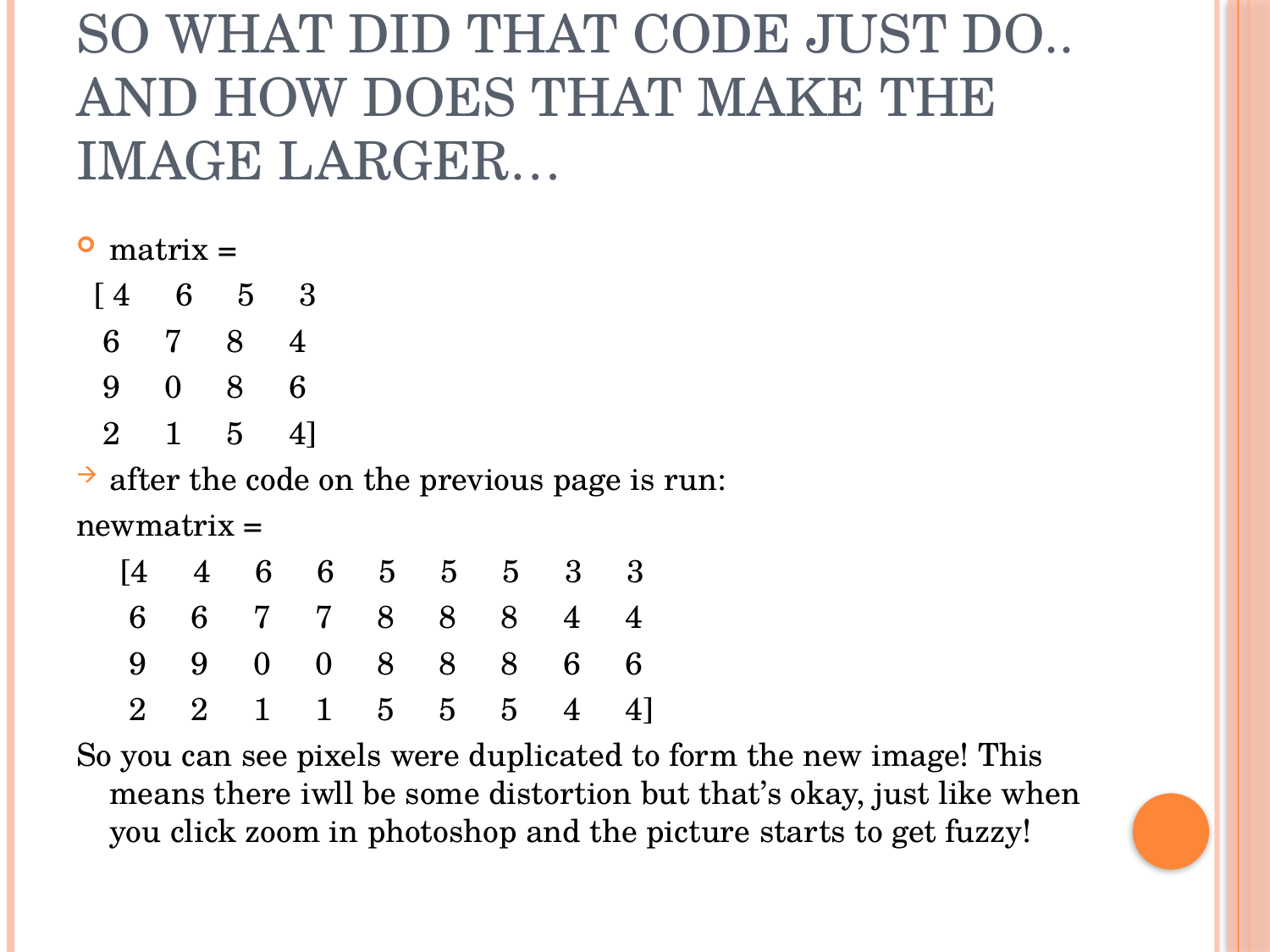

# SO WHAT DID THAT CODE JUST DO.. AND HOW DOES THAT MAKE THE IMAGE LARGER…
matrix =
  [ 4     6     5     3
   6     7     8     4
   9     0     8     6
   2     1     5     4]
after the code on the previous page is run:
newmatrix =
     [4     4     6     6     5     5     5     3     3
      6     6     7     7     8     8     8     4     4
      9     9     0     0     8     8     8     6     6
      2     2     1     1     5     5     5     4     4]
So you can see pixels were duplicated to form the new image! This means there iwll be some distortion but that’s okay, just like when you click zoom in photoshop and the picture starts to get fuzzy!